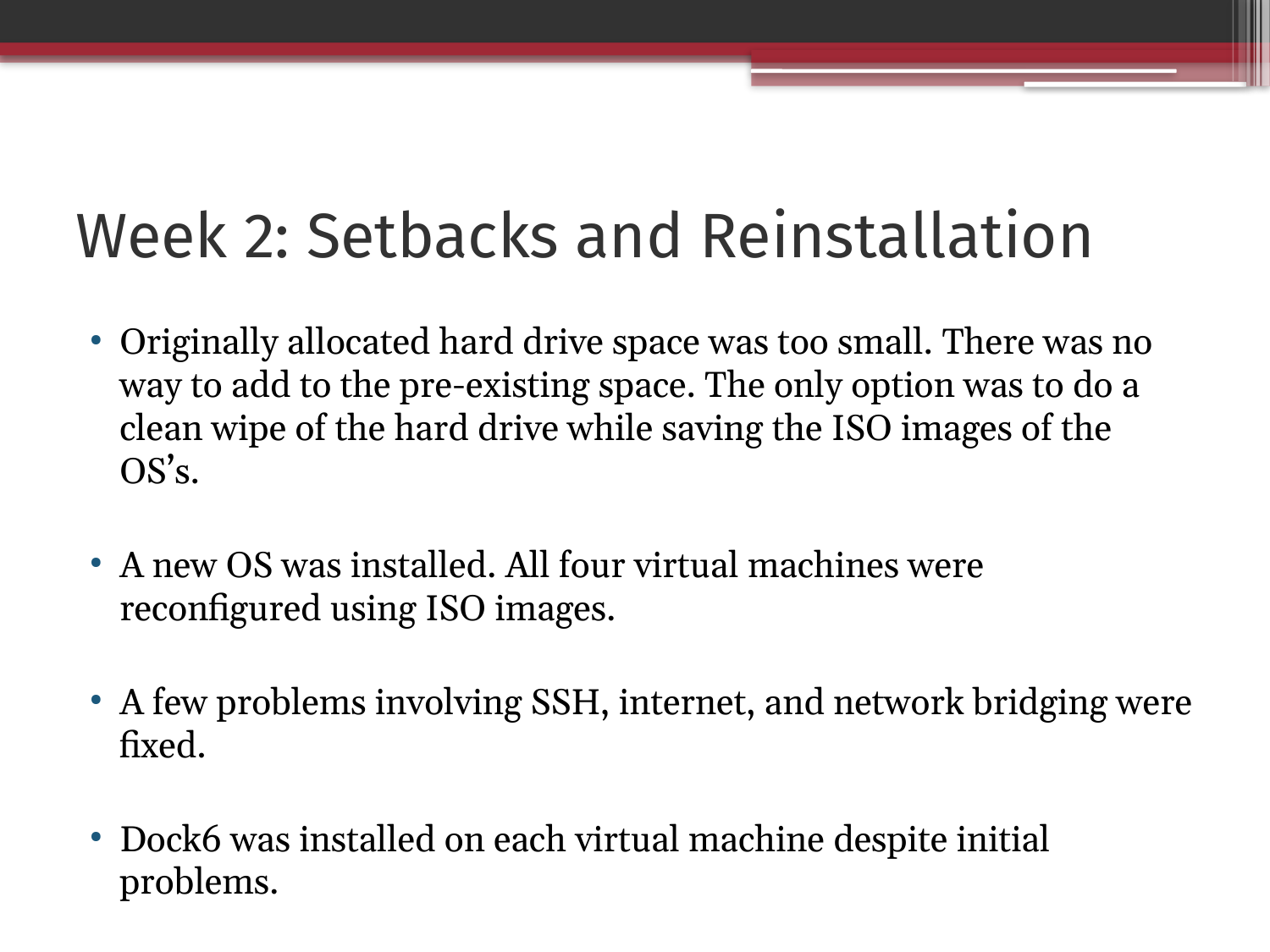

# Week 2: Setbacks and Reinstallation
Originally allocated hard drive space was too small. There was no way to add to the pre-existing space. The only option was to do a clean wipe of the hard drive while saving the ISO images of the OS’s.

A new OS was installed. All four virtual machines were reconfigured using ISO images.

A few problems involving SSH, internet, and network bridging were fixed.

Dock6 was installed on each virtual machine despite initial problems.